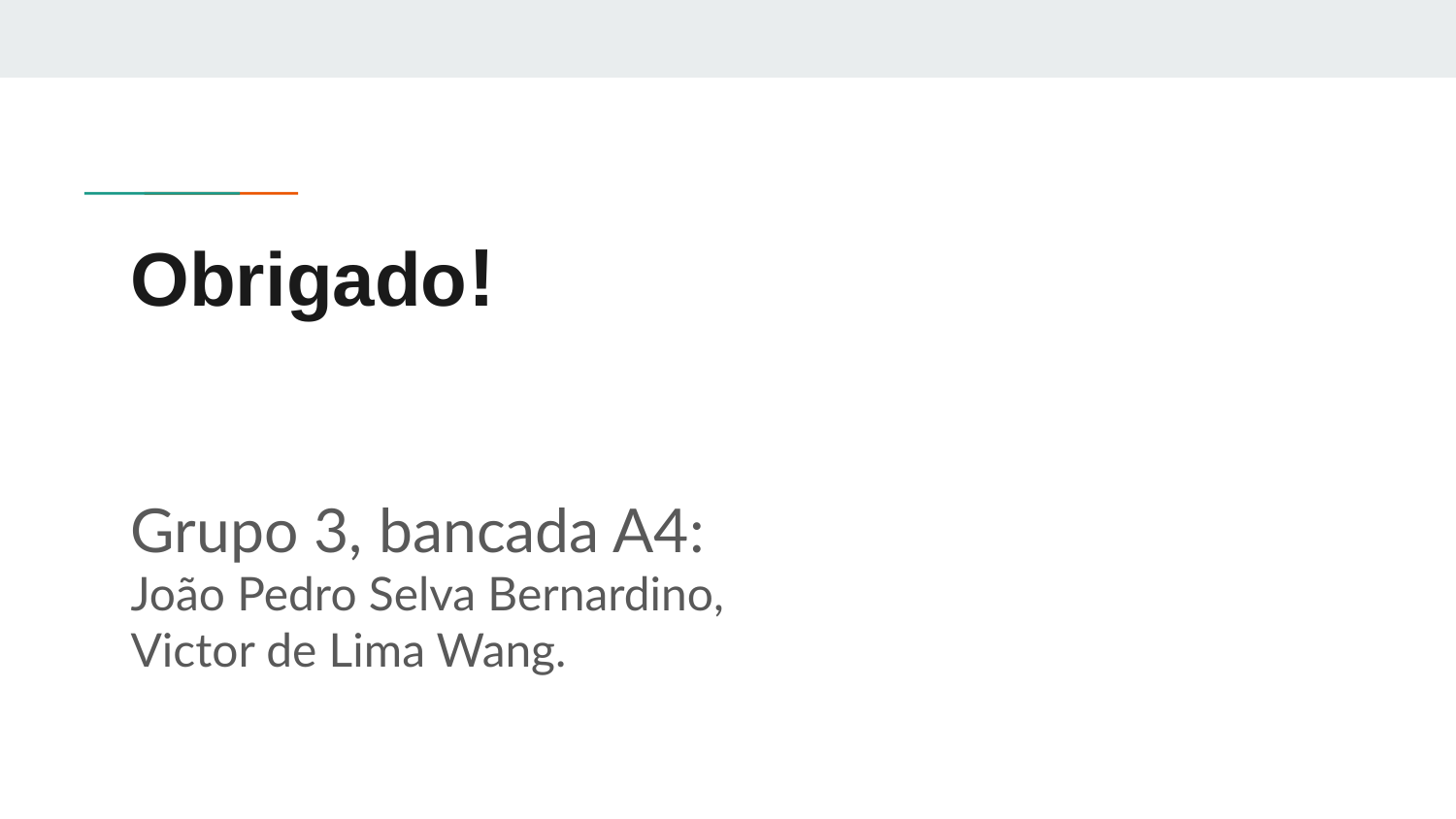

# Obrigado!
Grupo 3, bancada A4:
João Pedro Selva Bernardino,
Victor de Lima Wang.